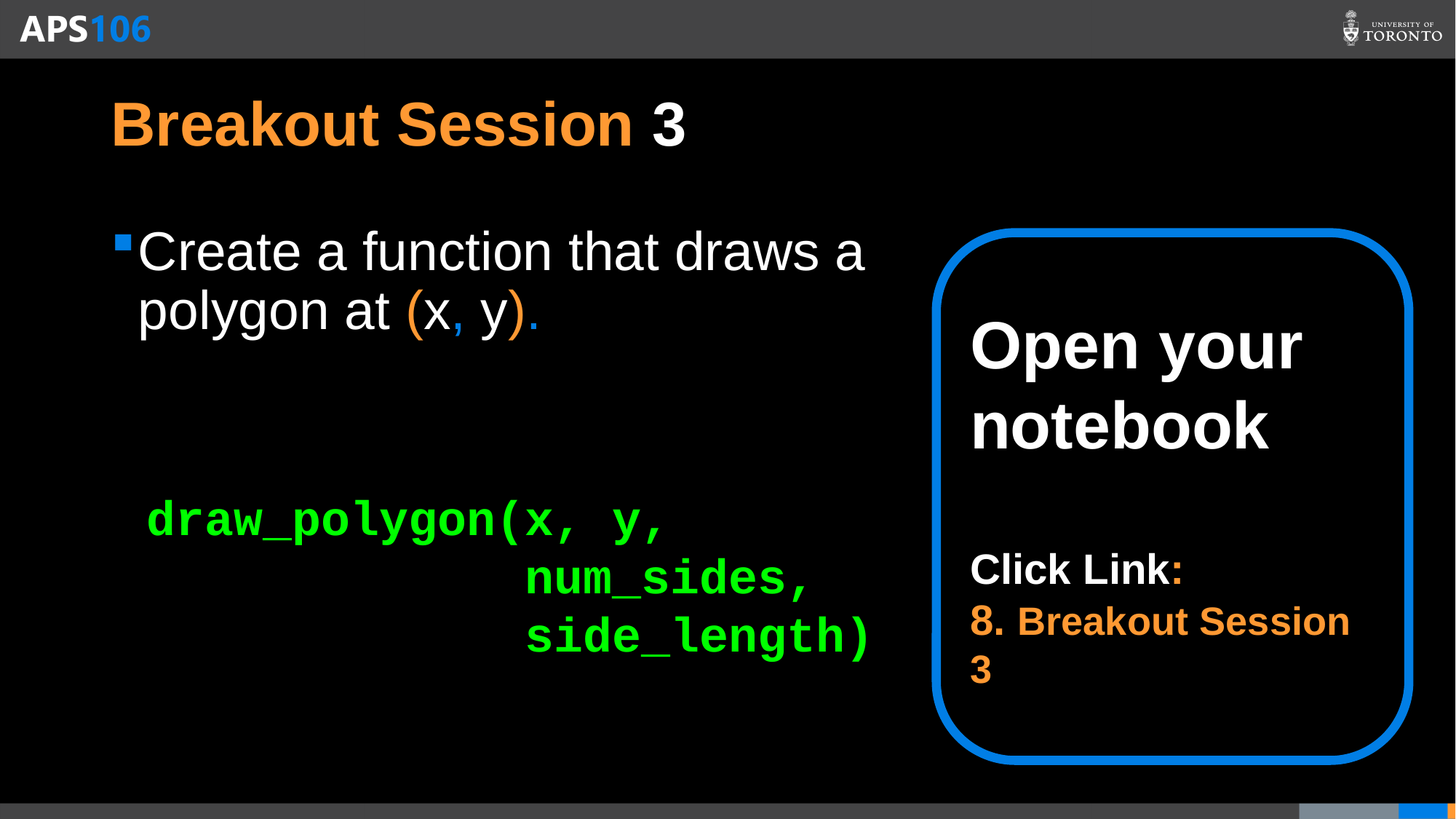

# Breakout Session 3
Create a function that draws a polygon at (x, y).
Open your notebook

Click Link:
8. Breakout Session 3
draw_polygon(x, y,
             num_sides,
             side_length)